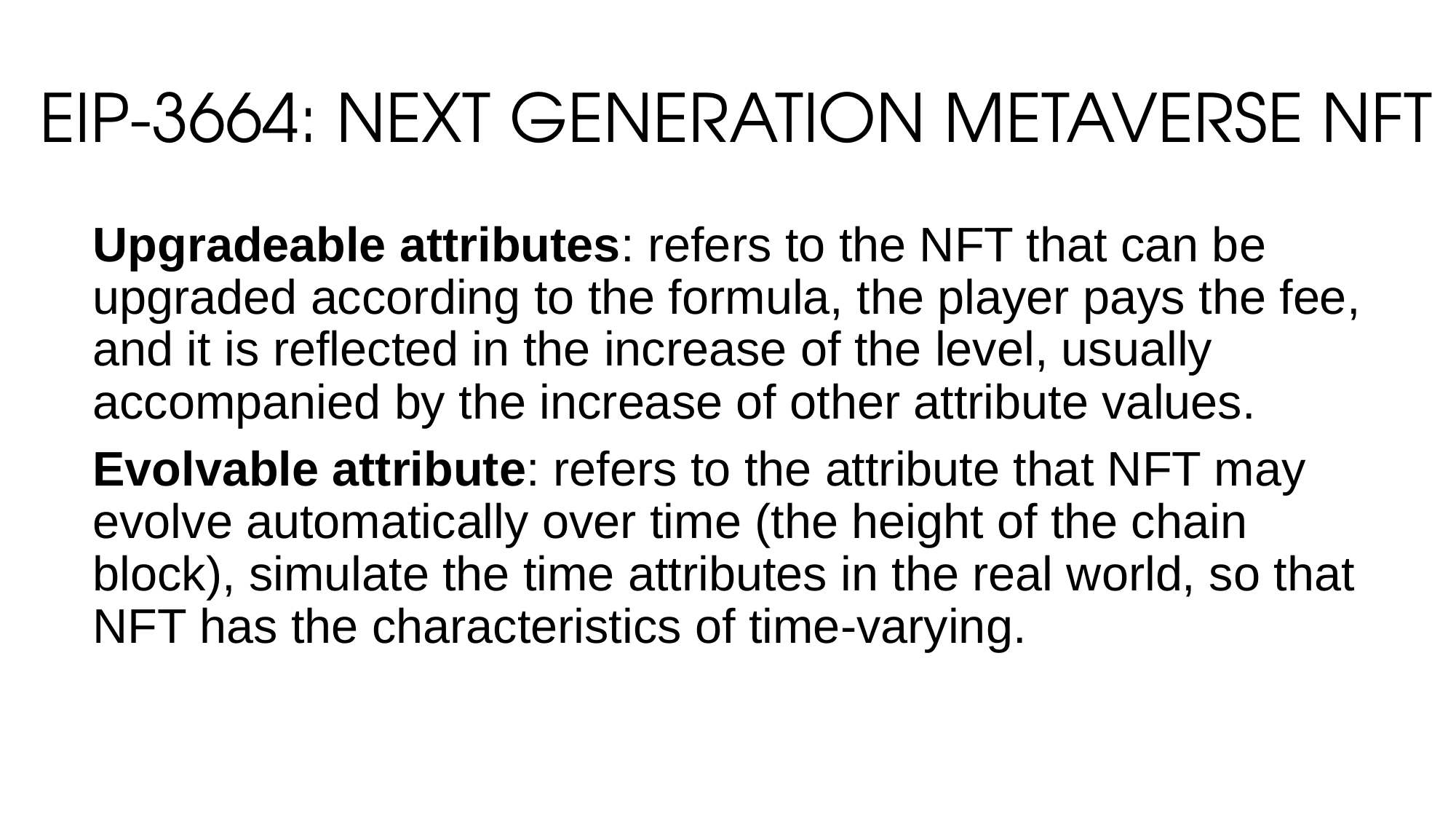

# EIP-3664: Next generation metaverse NFT
Upgradeable attributes: refers to the NFT that can be upgraded according to the formula, the player pays the fee, and it is reflected in the increase of the level, usually accompanied by the increase of other attribute values.
Evolvable attribute: refers to the attribute that NFT may evolve automatically over time (the height of the chain block), simulate the time attributes in the real world, so that NFT has the characteristics of time-varying.